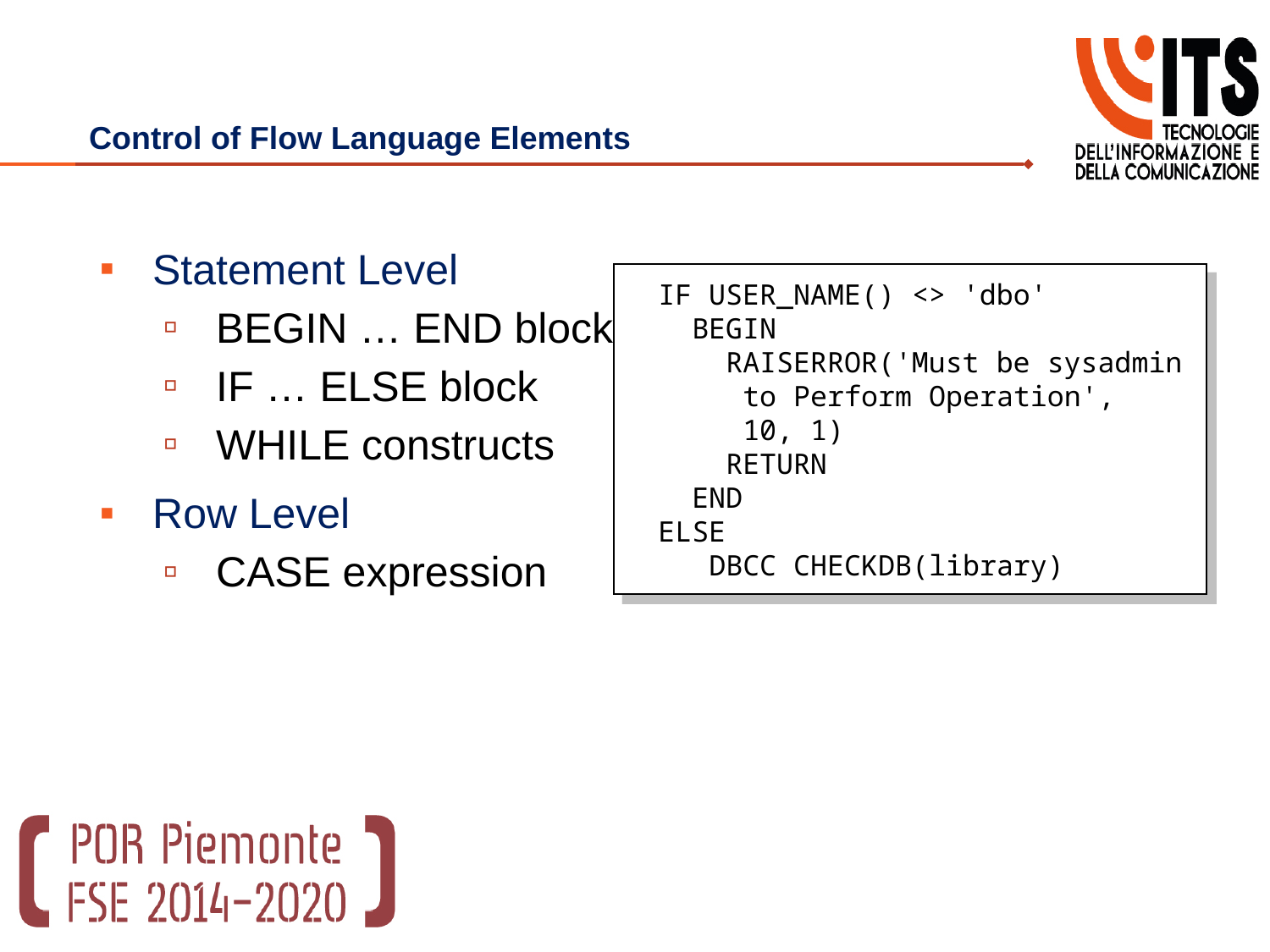

# Control of Flow Language Elements
Statement Level
BEGIN … END block
IF … ELSE block
WHILE constructs
Row Level
CASE expression
IF USER_NAME() <> 'dbo'
  BEGIN
    RAISERROR('Must be sysadmin
     to Perform Operation',
     10, 1)
    RETURN
  END
ELSE
   DBCC CHECKDB(library)